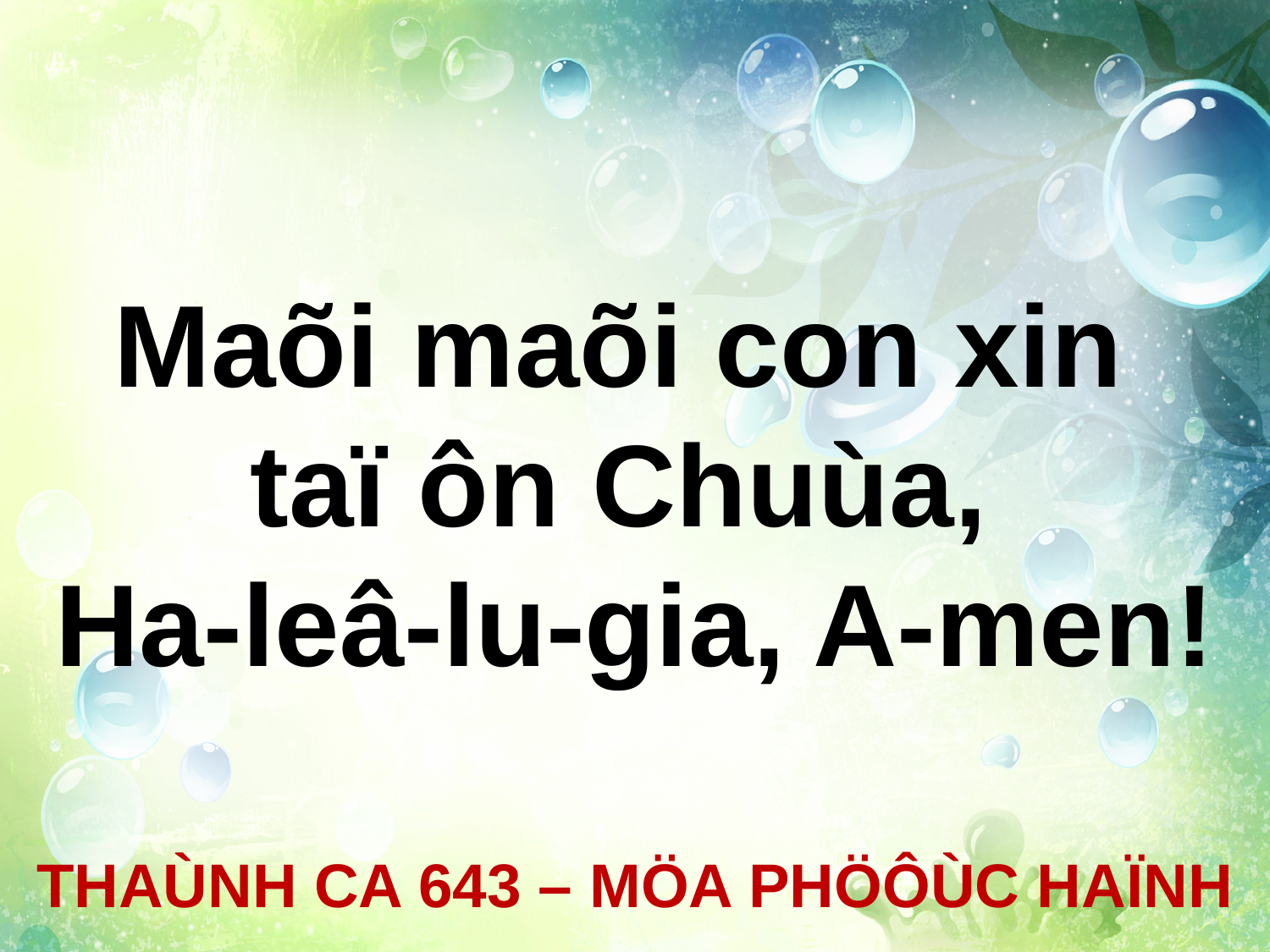

Maõi maõi con xin
taï ôn Chuùa,
Ha-leâ-lu-gia, A-men!
THAÙNH CA 643 – MÖA PHÖÔÙC HAÏNH